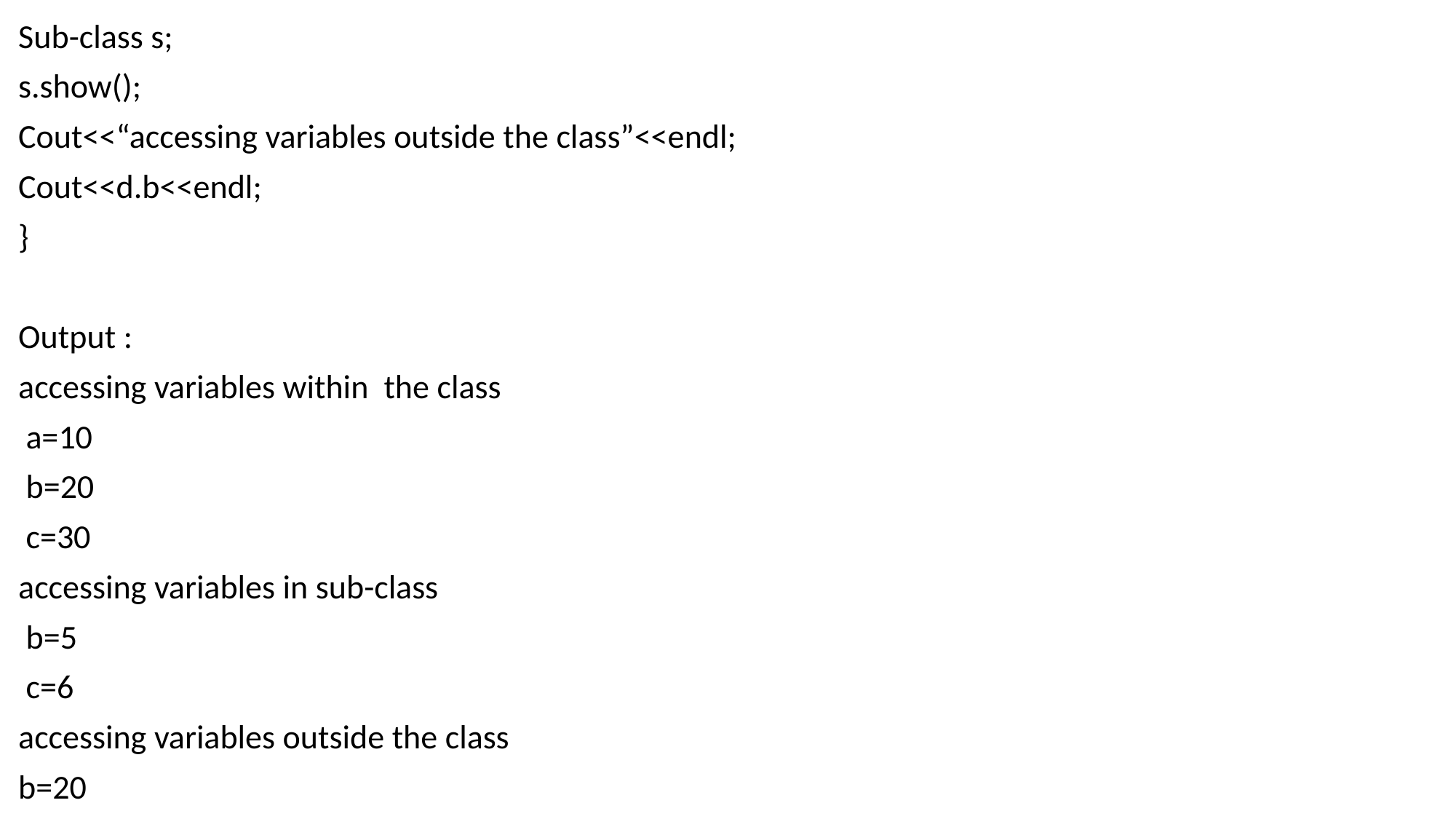

Sub-class s;
s.show();
Cout<<“accessing variables outside the class”<<endl;
Cout<<d.b<<endl;
}

Output :
accessing variables within  the class
 a=10
 b=20
 c=30
accessing variables in sub-class
 b=5
 c=6
accessing variables outside the class
b=20